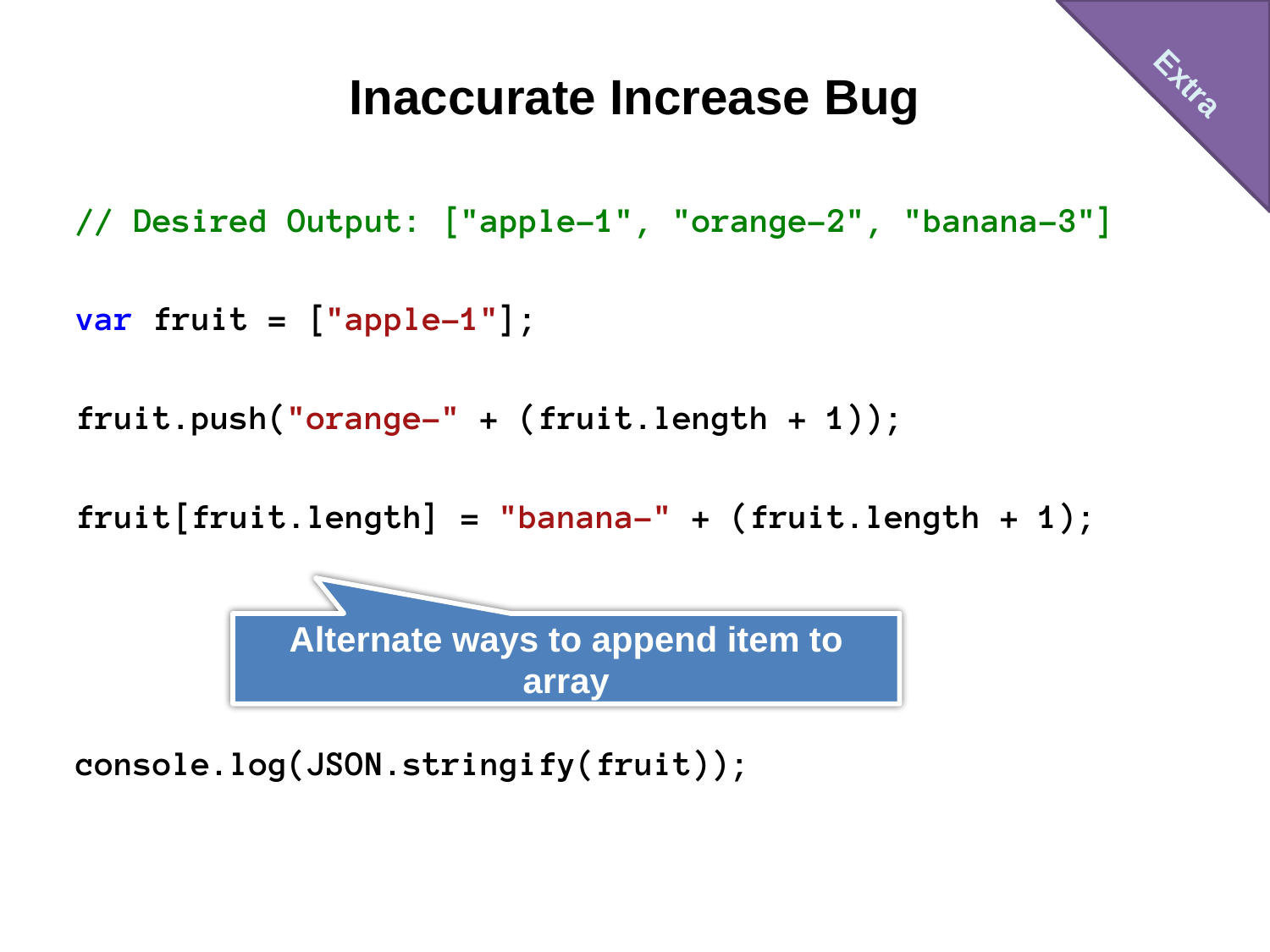

Extra
# Inaccurate Increase Bug
// Desired Output: ["apple-1", "orange-2", "banana-3"]

var fruit = ["apple-1"];

fruit.push("orange-" + (fruit.length + 1));

fruit[fruit.length] = "banana-" + (fruit.length + 1);

console.log(JSON.stringify(fruit));
Alternate ways to append item to array